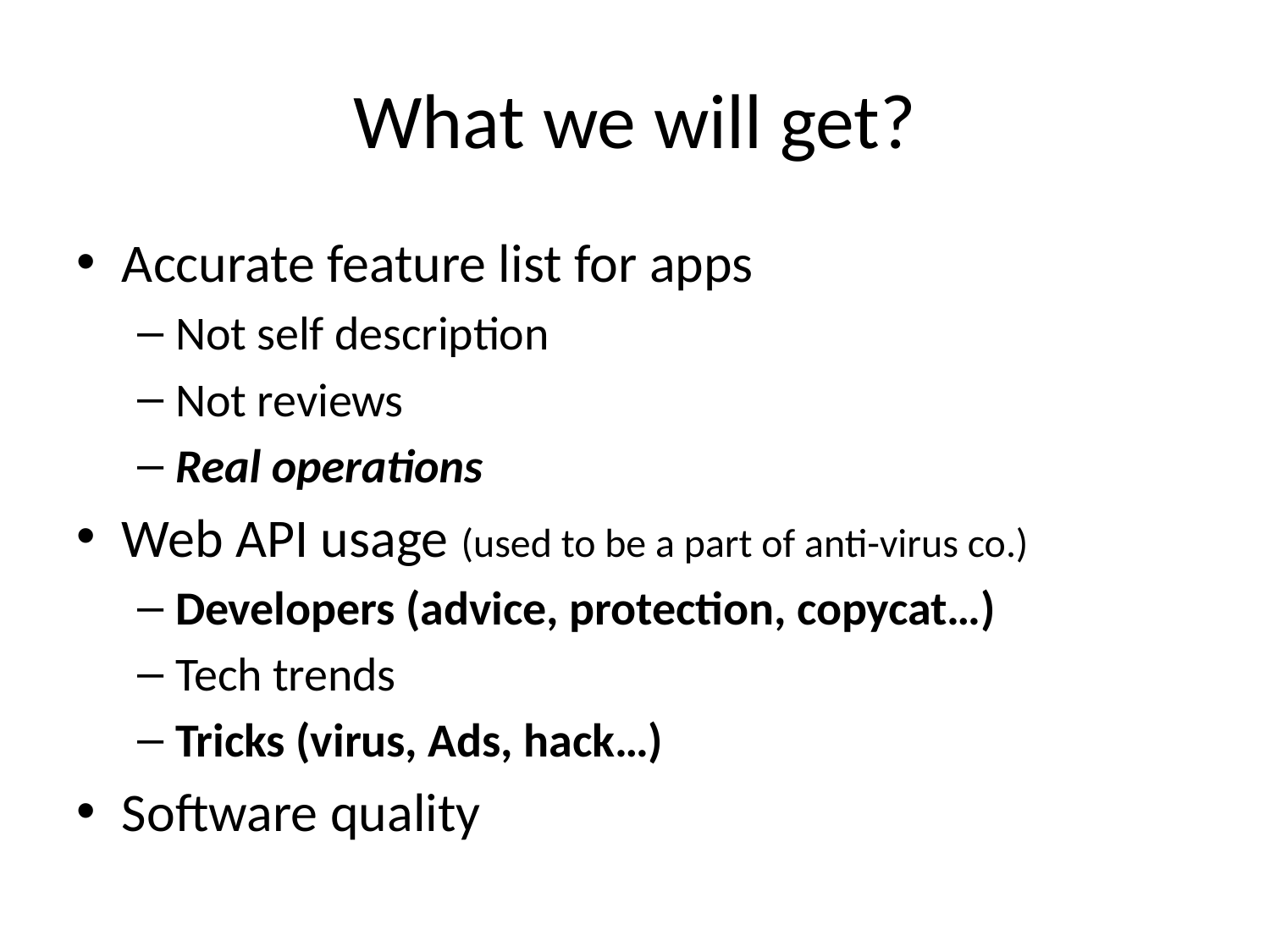

# What we will get?
Accurate feature list for apps
Not self description
Not reviews
Real operations
Web API usage (used to be a part of anti-virus co.)
Developers (advice, protection, copycat…)
Tech trends
Tricks (virus, Ads, hack…)
Software quality